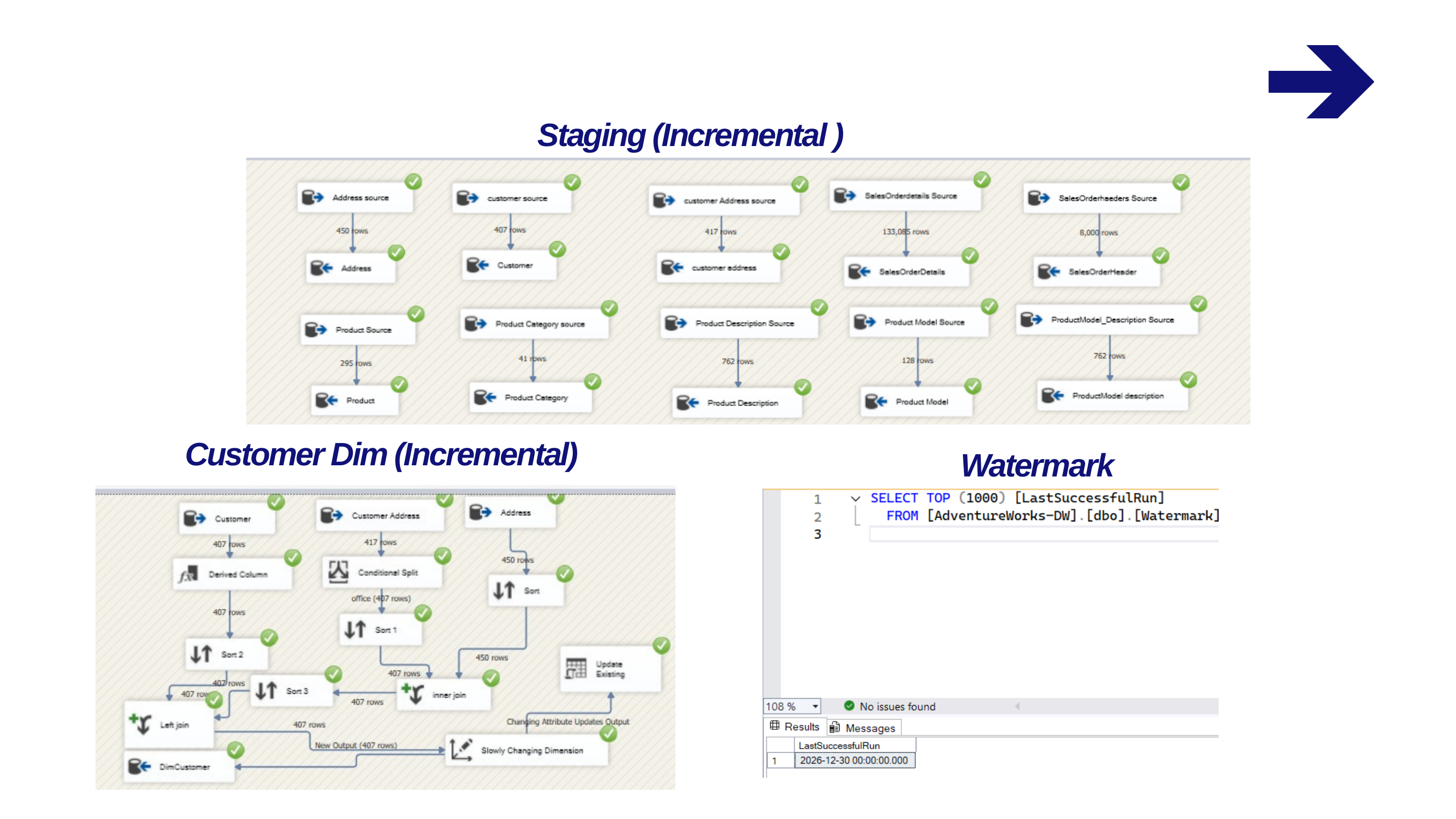

Staging (Incremental )

Customer Dim (Incremental)
Watermark